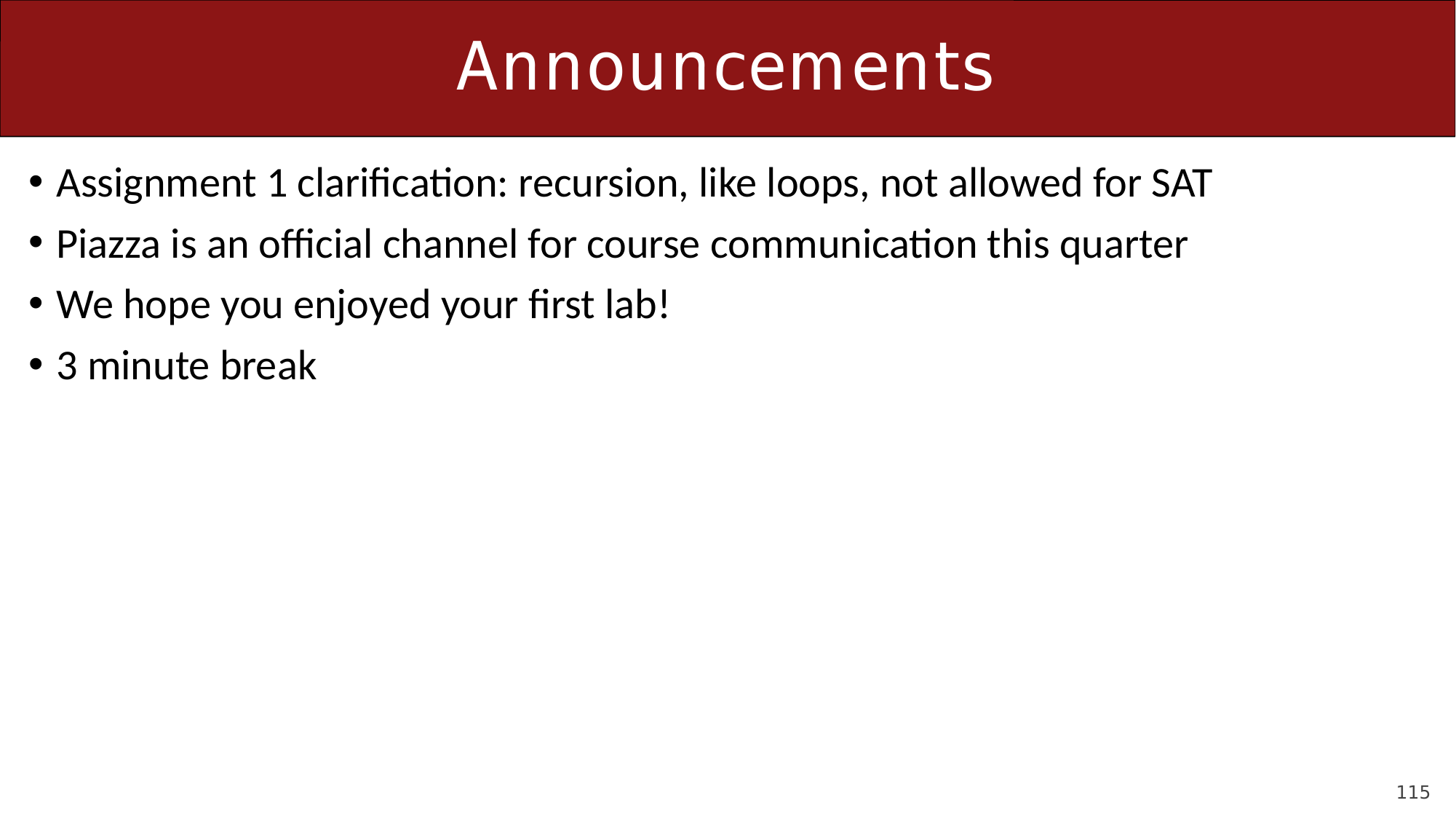

# Announcements
Assignment 1 clarification: recursion, like loops, not allowed for SAT
Piazza is an official channel for course communication this quarter
We hope you enjoyed your first lab!
3 minute break